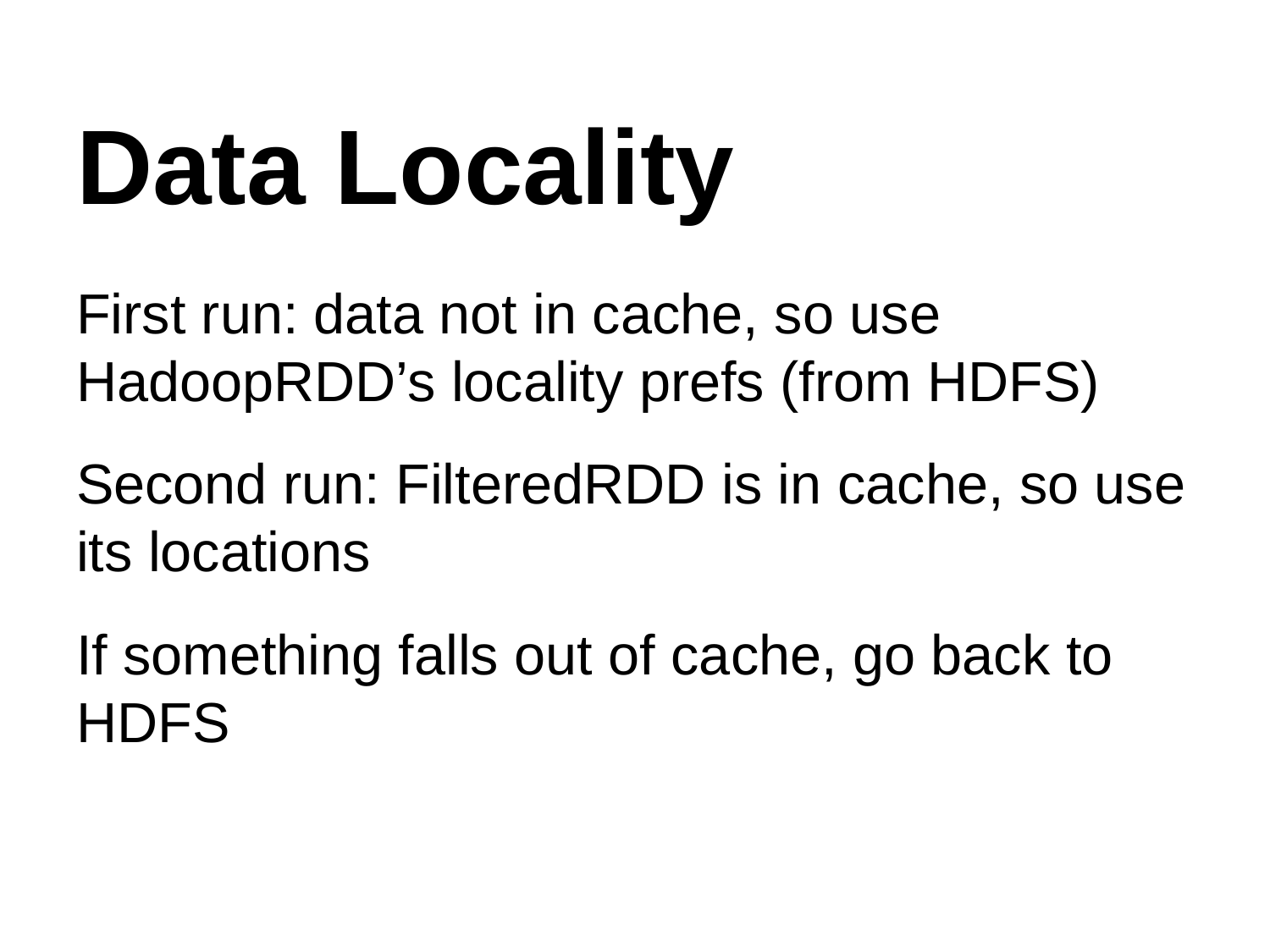

# Data Locality
First run: data not in cache, so use HadoopRDD’s locality prefs (from HDFS)
Second run: FilteredRDD is in cache, so use its locations
If something falls out of cache, go back to HDFS